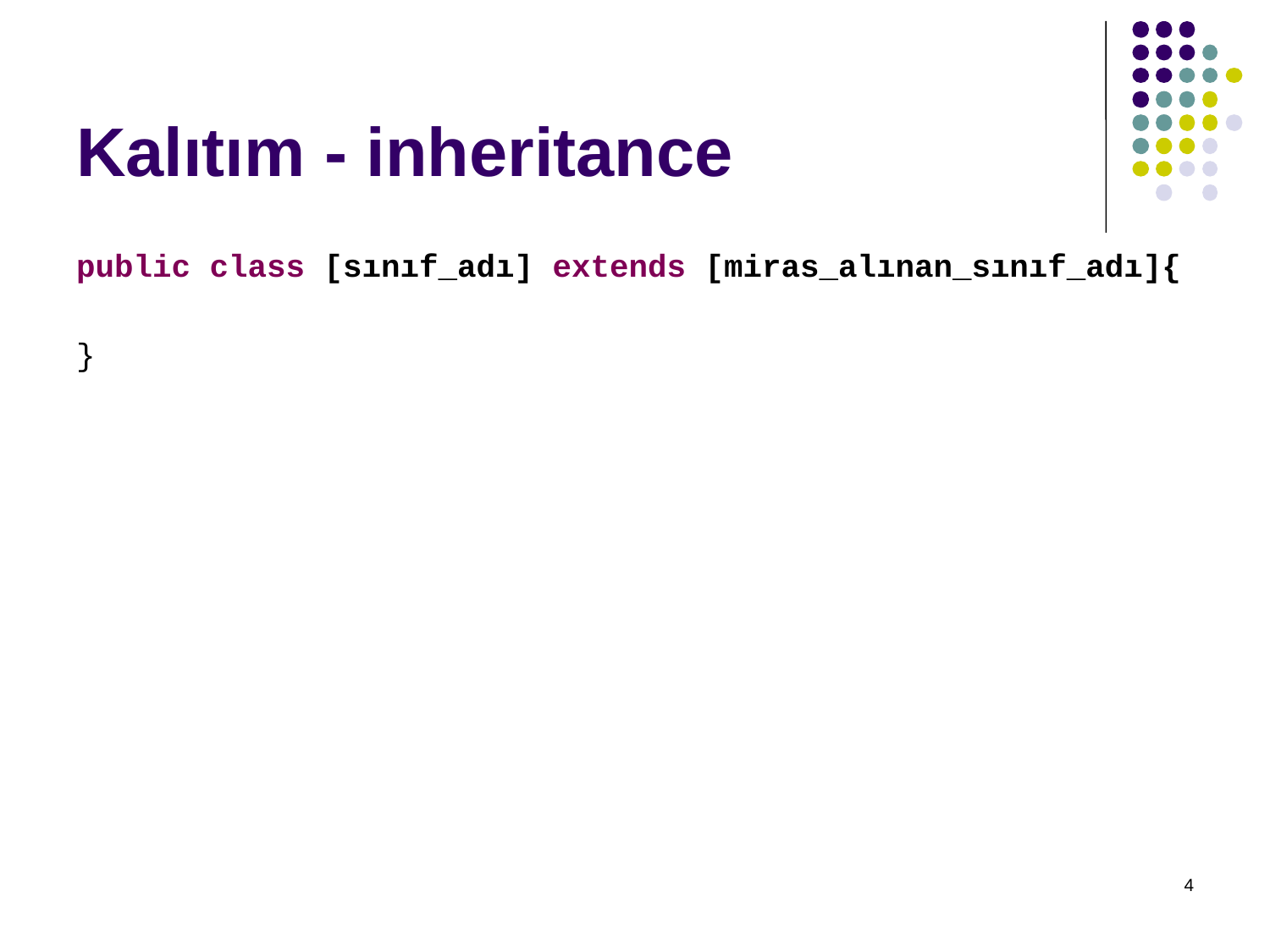

# Kalıtım - inheritance
public class [sınıf_adı] extends [miras_alınan_sınıf_adı]{

}
4